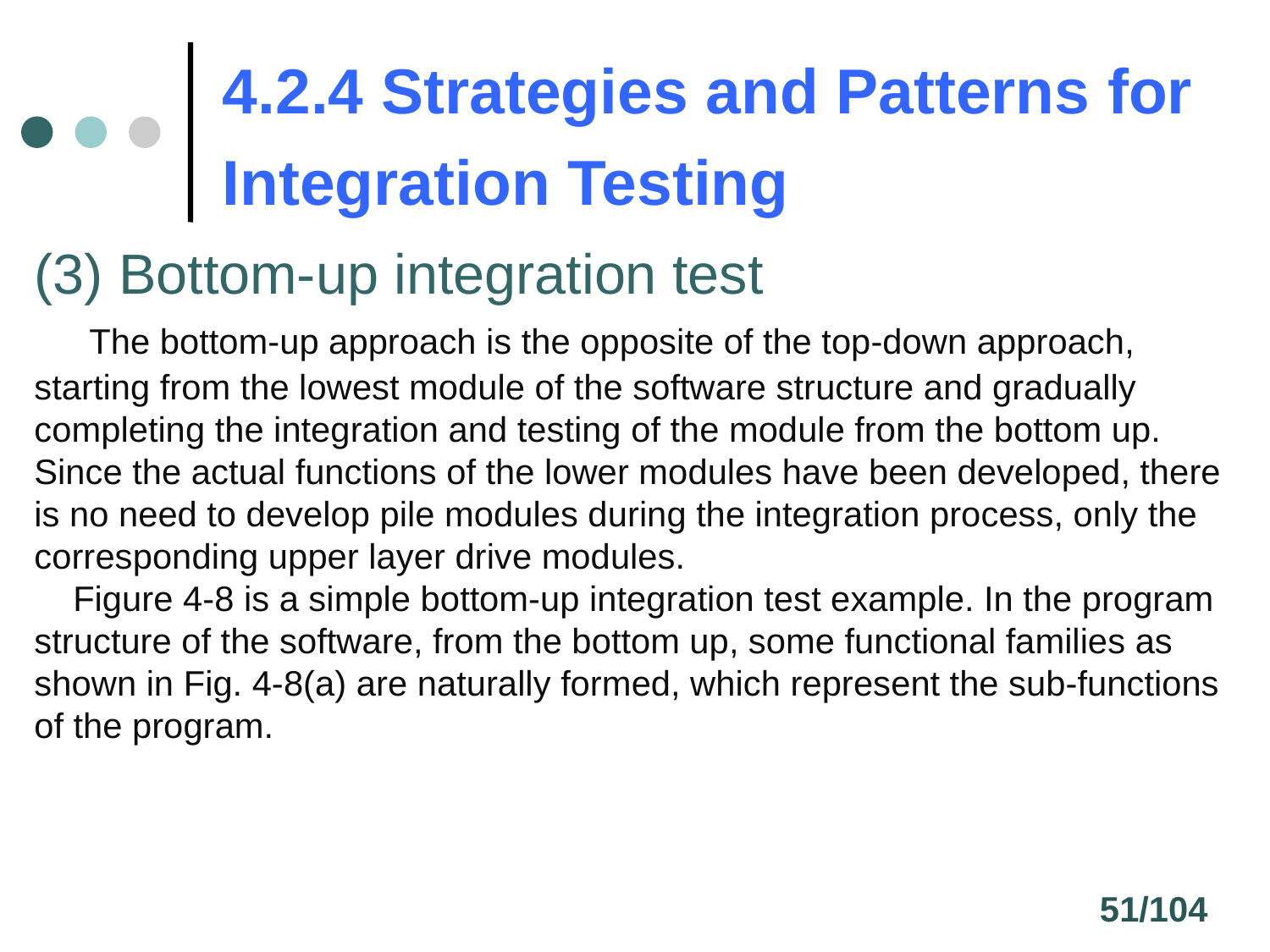

4.2.4 Strategies and Patterns for Integration Testing
(3) Bottom-up integration test
    The bottom-up approach is the opposite of the top-down approach, starting from the lowest module of the software structure and gradually completing the integration and testing of the module from the bottom up. Since the actual functions of the lower modules have been developed, there is no need to develop pile modules during the integration process, only the corresponding upper layer drive modules.
    Figure 4-8 is a simple bottom-up integration test example. In the program structure of the software, from the bottom up, some functional families as shown in Fig. 4-8(a) are naturally formed, which represent the sub-functions of the program.

51/104